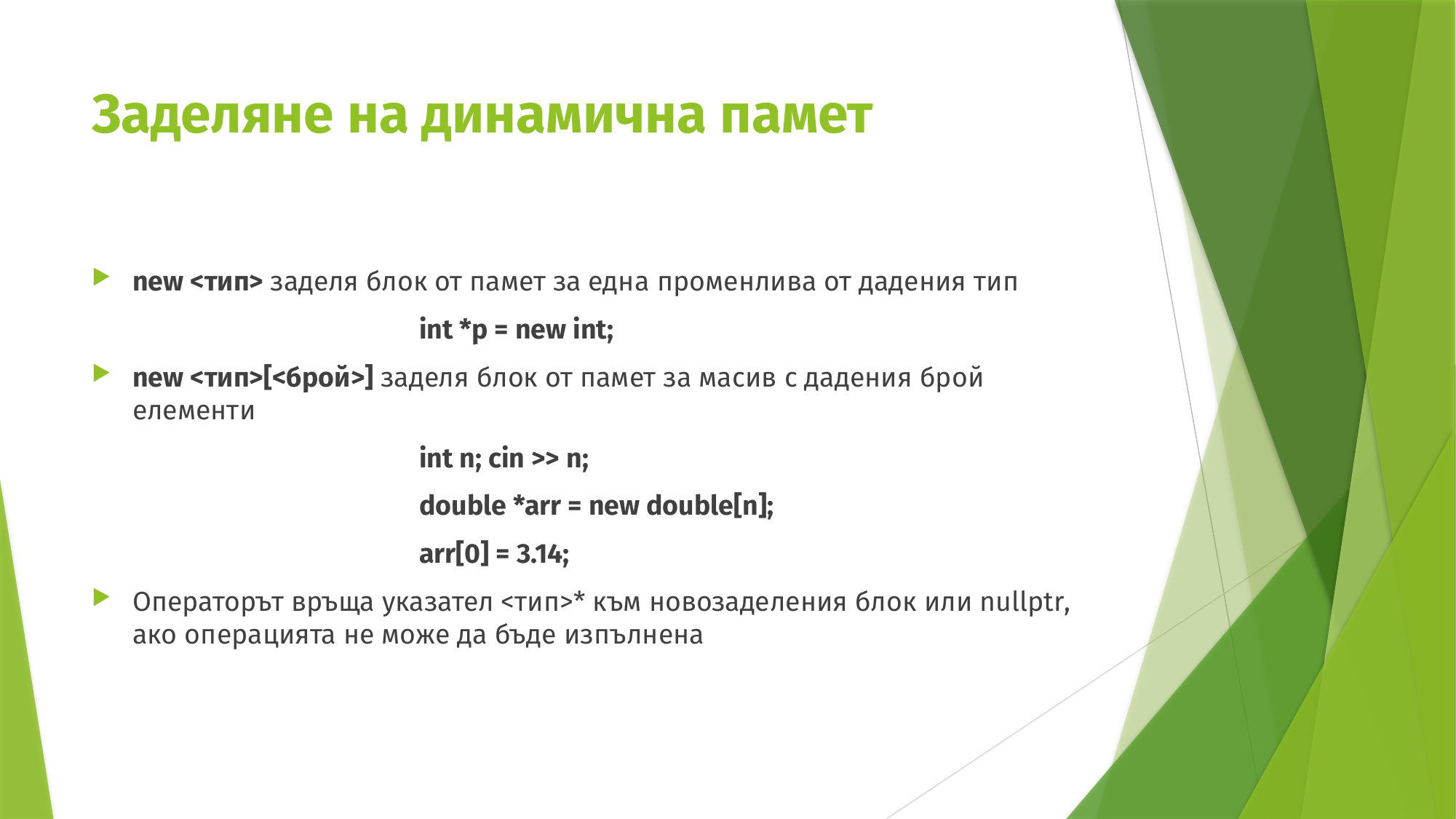

# Заделяне на динамична памет
new <тип> заделя блок от памет за една променлива от дадения тип
			int *p = new int;
new <тип>[<брой>] заделя блок от памет за масив с дадения брой елементи
			int n; cin >> n;
			double *arr = new double[n];
			arr[0] = 3.14;
Операторът връща указател <тип>* към новозаделения блок или nullptr, ако операцията не може да бъде изпълнена